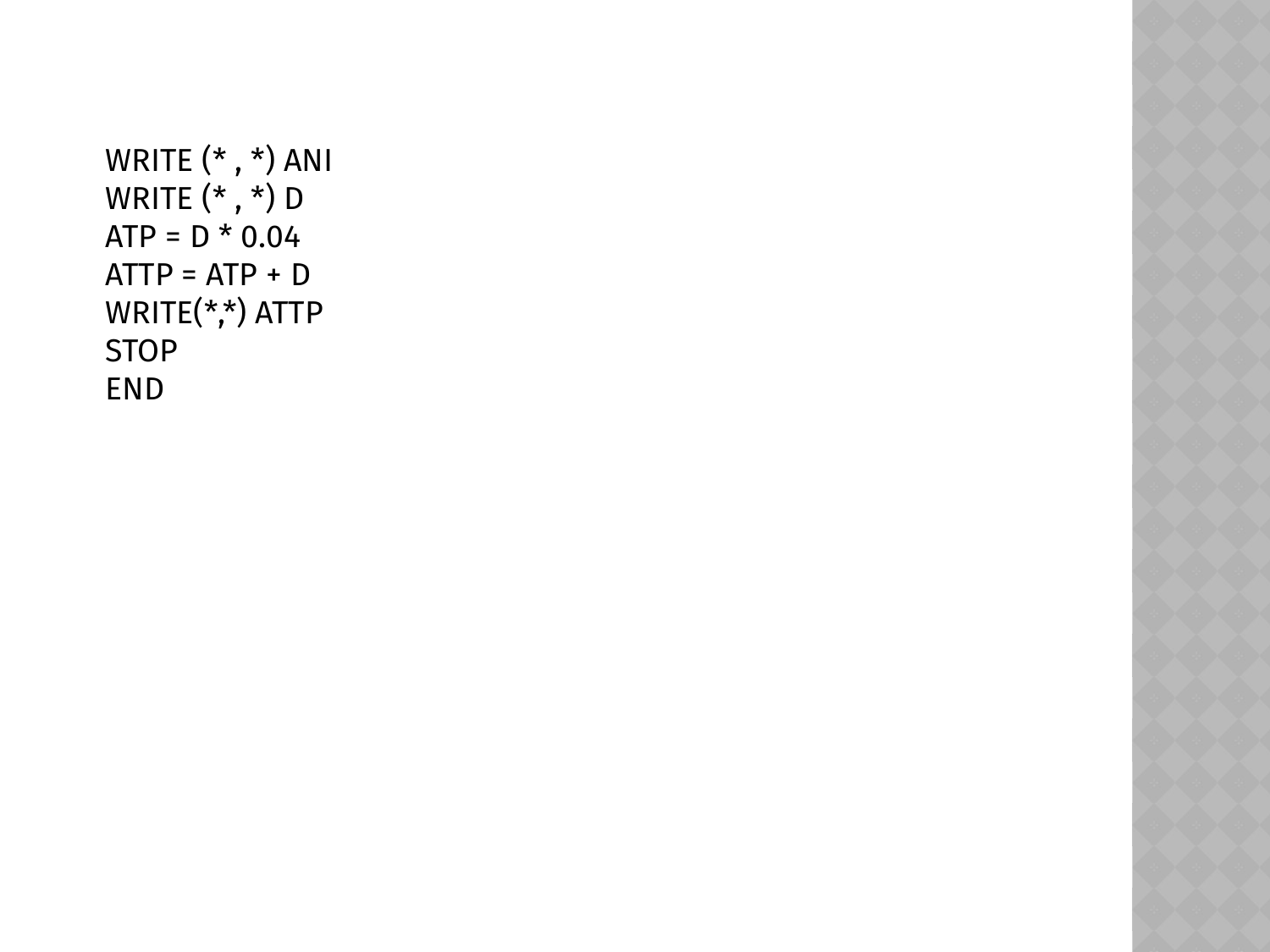

WRITE (* , *) ANI
      WRITE (* , *) D
      ATP = D * 0.04
      ATTP = ATP + D
      WRITE(*,*) ATTP
      STOP
      END